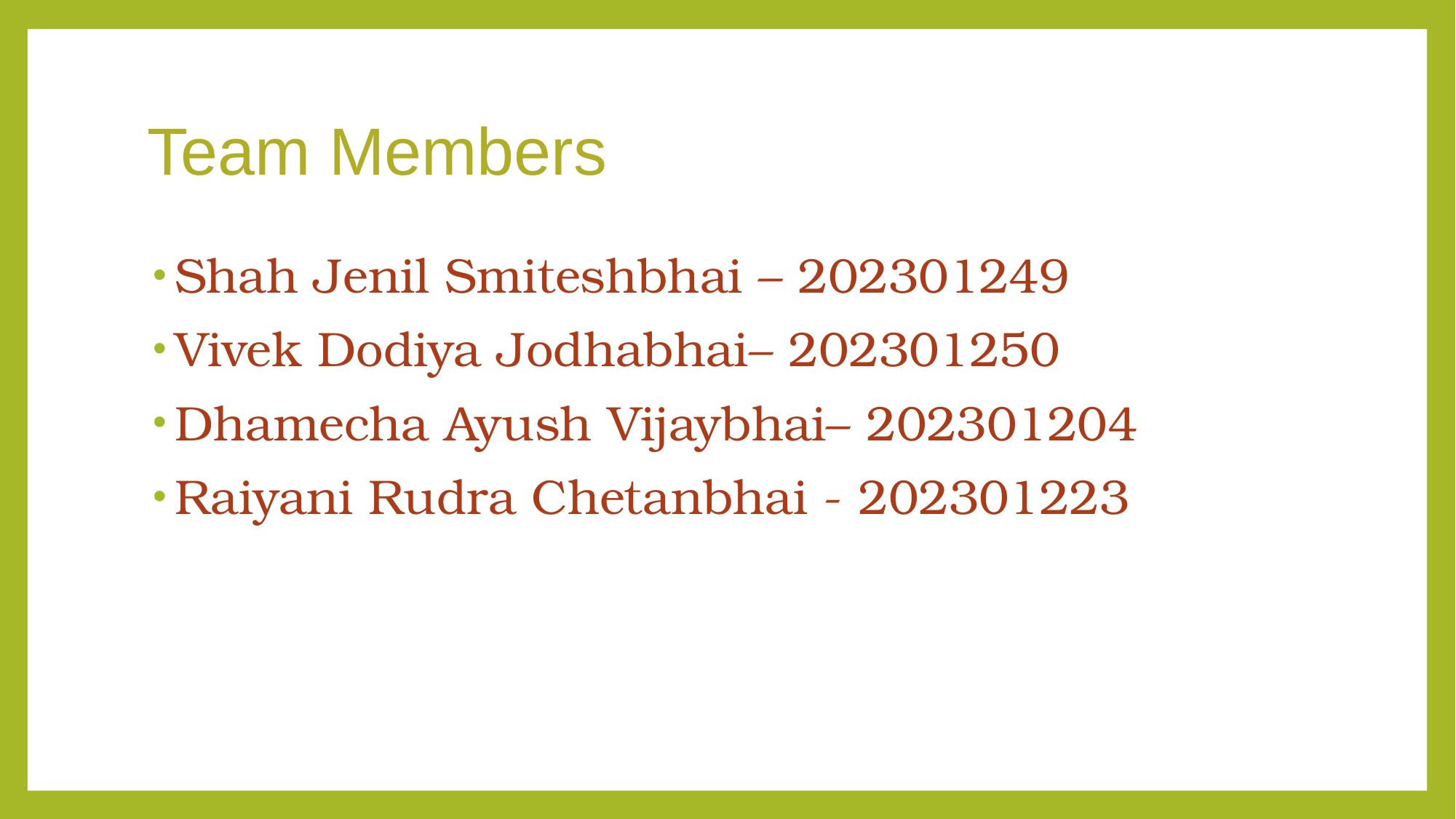

# Team Members
Shah Jenil Smiteshbhai – 202301249
Vivek Dodiya Jodhabhai– 202301250
Dhamecha Ayush Vijaybhai– 202301204
Raiyani Rudra Chetanbhai - 202301223